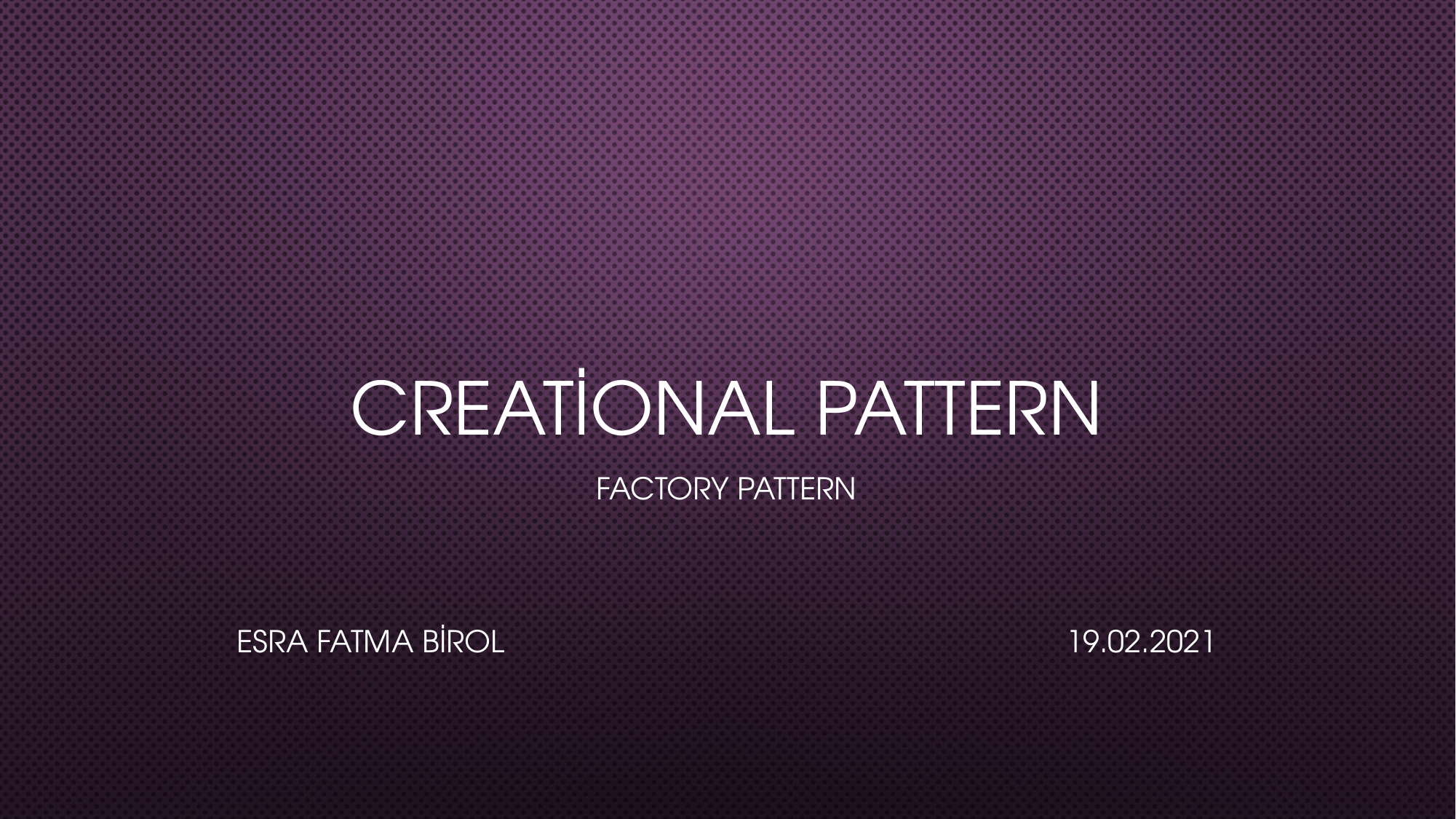

# Creational Pattern
Factory Pattern

Esra Fatma Birol						19.02.2021